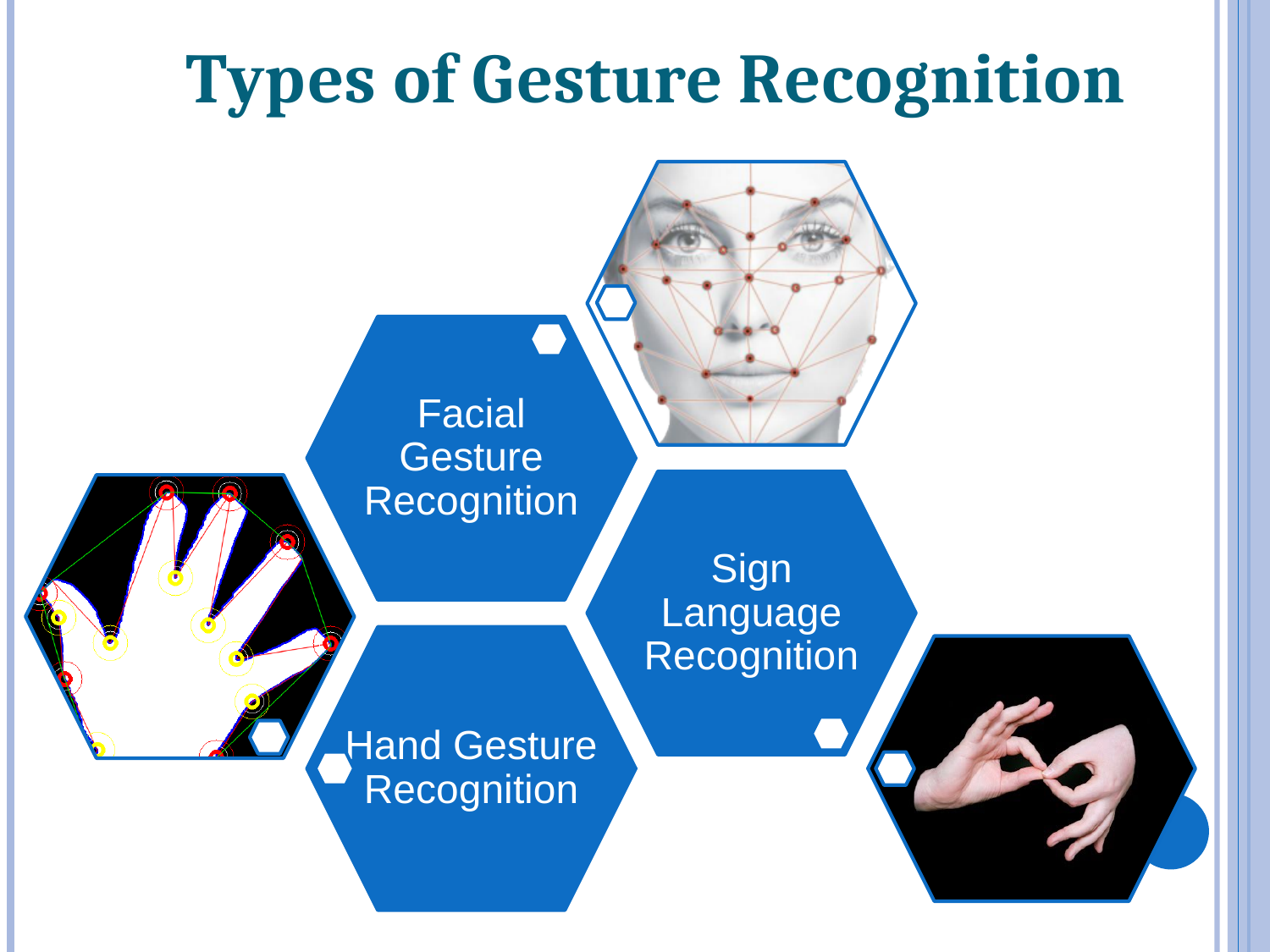

Types of Gesture Recognition

Facial Gesture Recognition

Sign Language Recognition

Hand Gesture Recognition